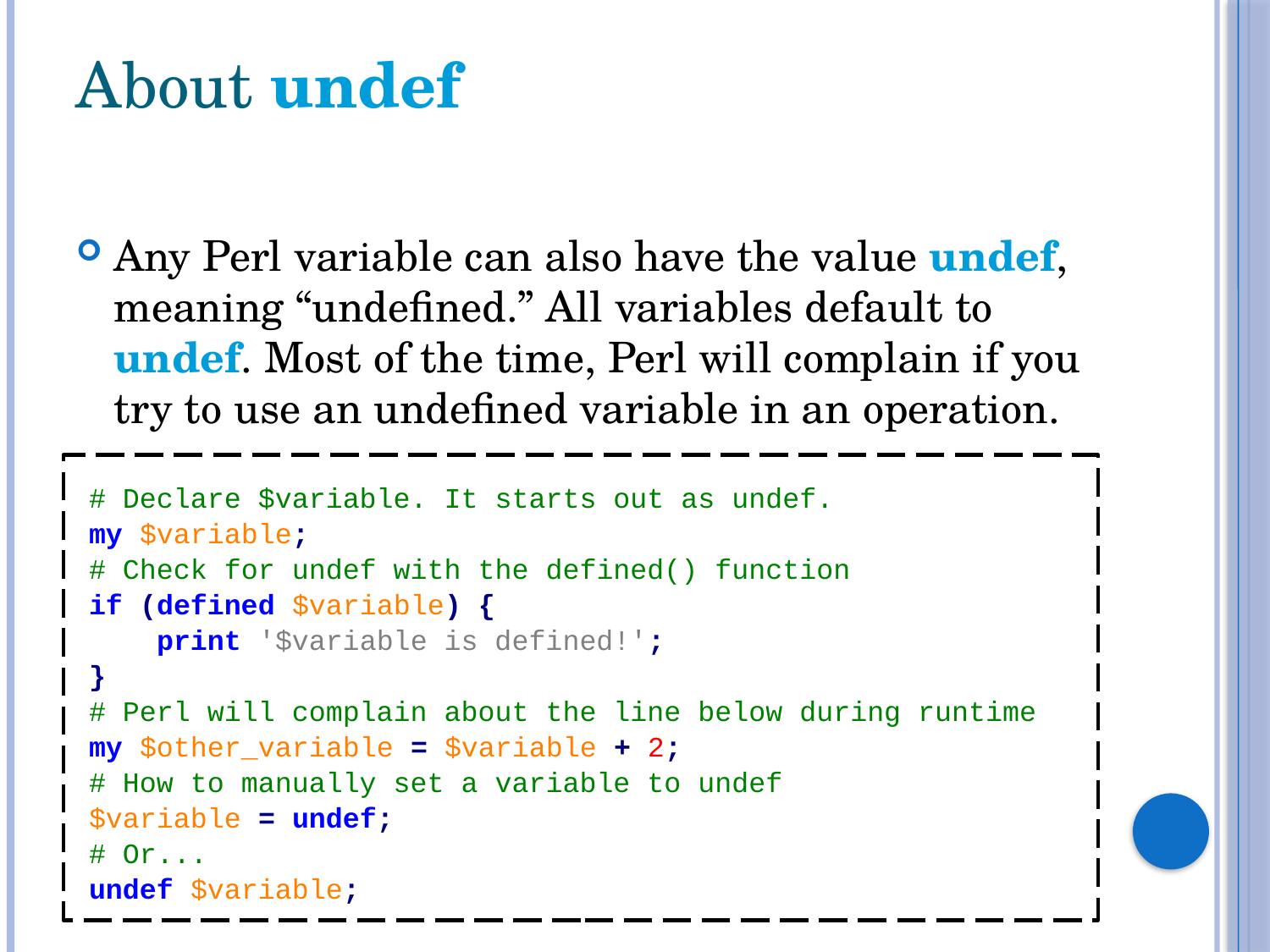

# About undef
Any Perl variable can also have the value undef, meaning “undefined.” All variables default to undef. Most of the time, Perl will complain if you try to use an undefined variable in an operation.

# Declare $variable. It starts out as undef.
my $variable;
# Check for undef with the defined() function
if (defined $variable) {
    print '$variable is defined!';
}
# Perl will complain about the line below during runtime
my $other_variable = $variable + 2;
# How to manually set a variable to undef
$variable = undef;
# Or...
undef $variable;